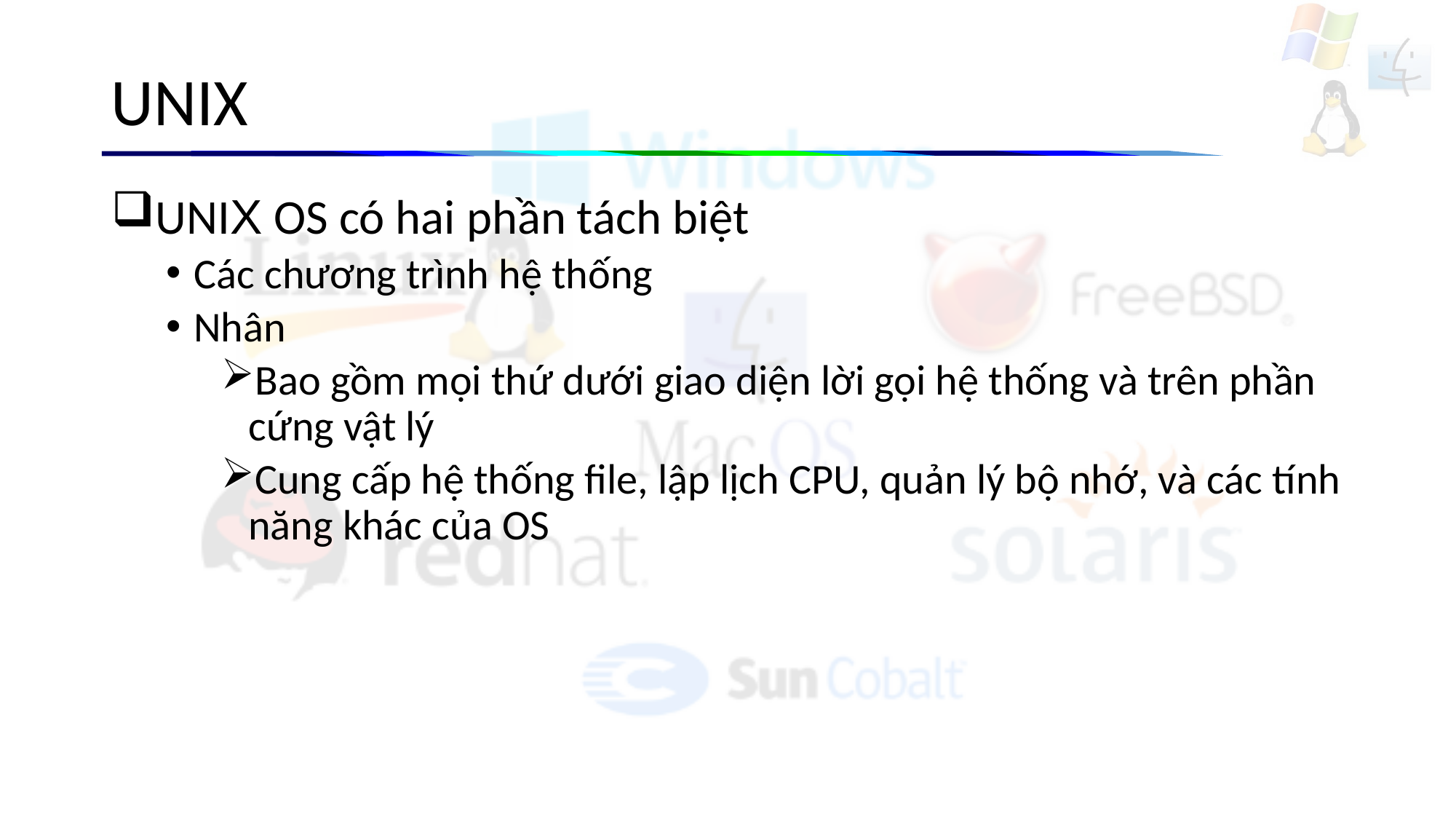

# UNIX
UNIX OS có hai phần tách biệt
Các chương trình hệ thống
Nhân
Bao gồm mọi thứ dưới giao diện lời gọi hệ thống và trên phần cứng vật lý
Cung cấp hệ thống file, lập lịch CPU, quản lý bộ nhớ, và các tính năng khác của OS